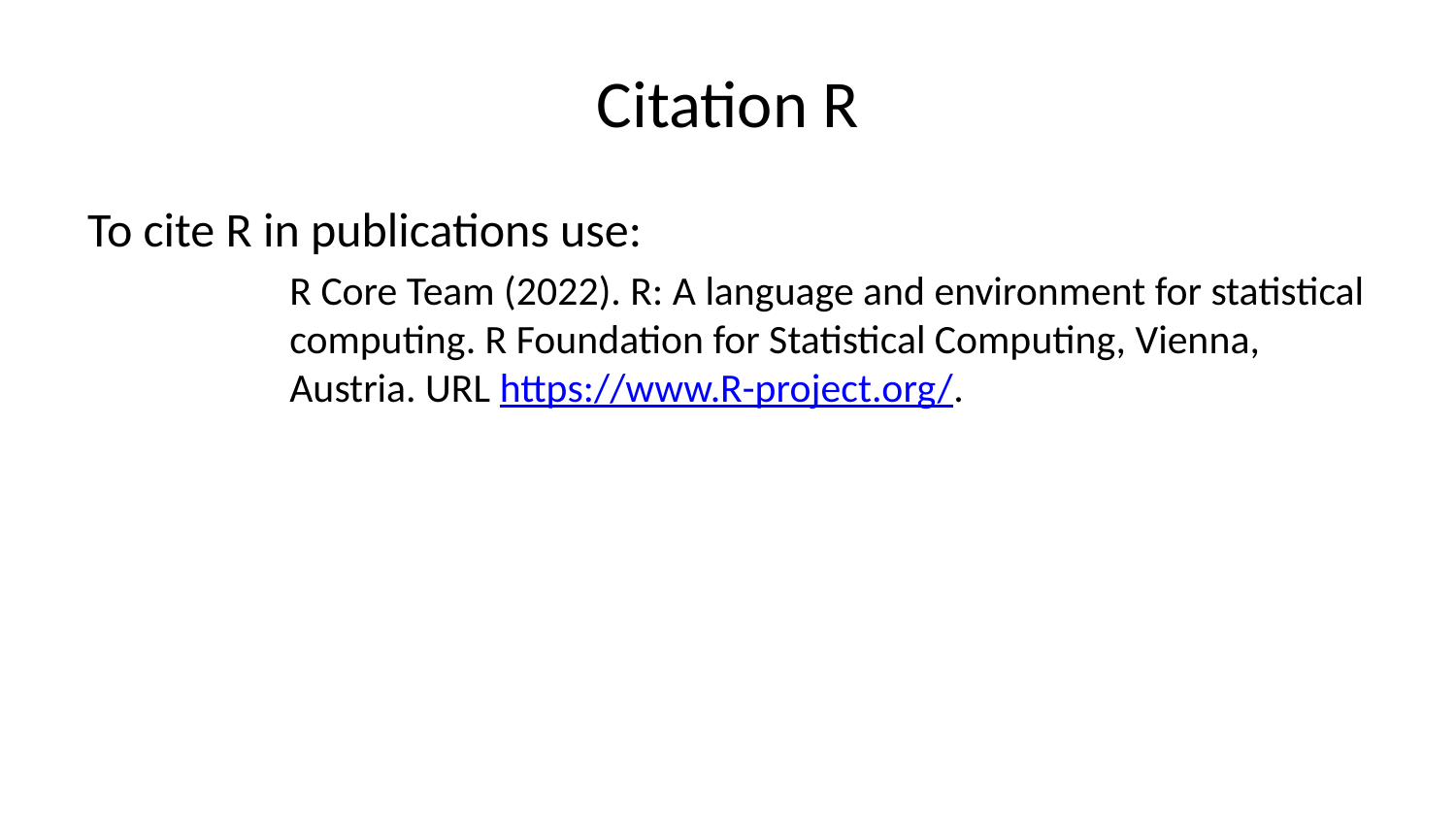

# Citation R
To cite R in publications use:
R Core Team (2022). R: A language and environment for statistical computing. R Foundation for Statistical Computing, Vienna, Austria. URL https://www.R-project.org/.